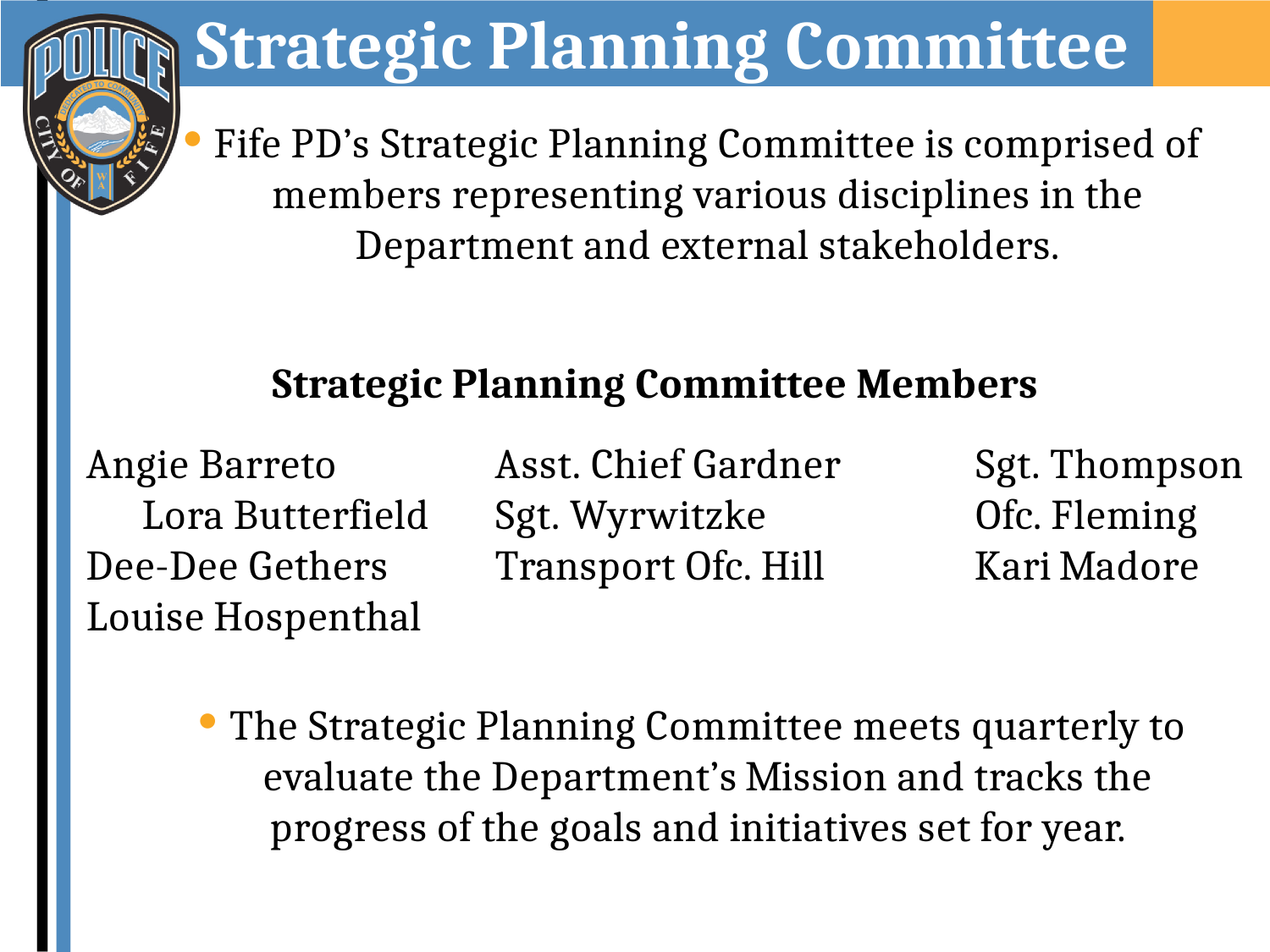

# Strategic Planning Committee

Fife PD’s Strategic Planning Committee is comprised of members representing various disciplines in the Department and external stakeholders.

Strategic Planning Committee Members
Angie Barreto		   Asst. Chief Gardner		Sgt. Thompson          Lora Butterfield	   Sgt. Wyrwitzke		Ofc. Fleming
Dee-Dee Gethers	   Transport Ofc. Hill		Kari Madore
Louise Hospenthal

The Strategic Planning Committee meets quarterly to evaluate the Department’s Mission and tracks the progress of the goals and initiatives set for year.